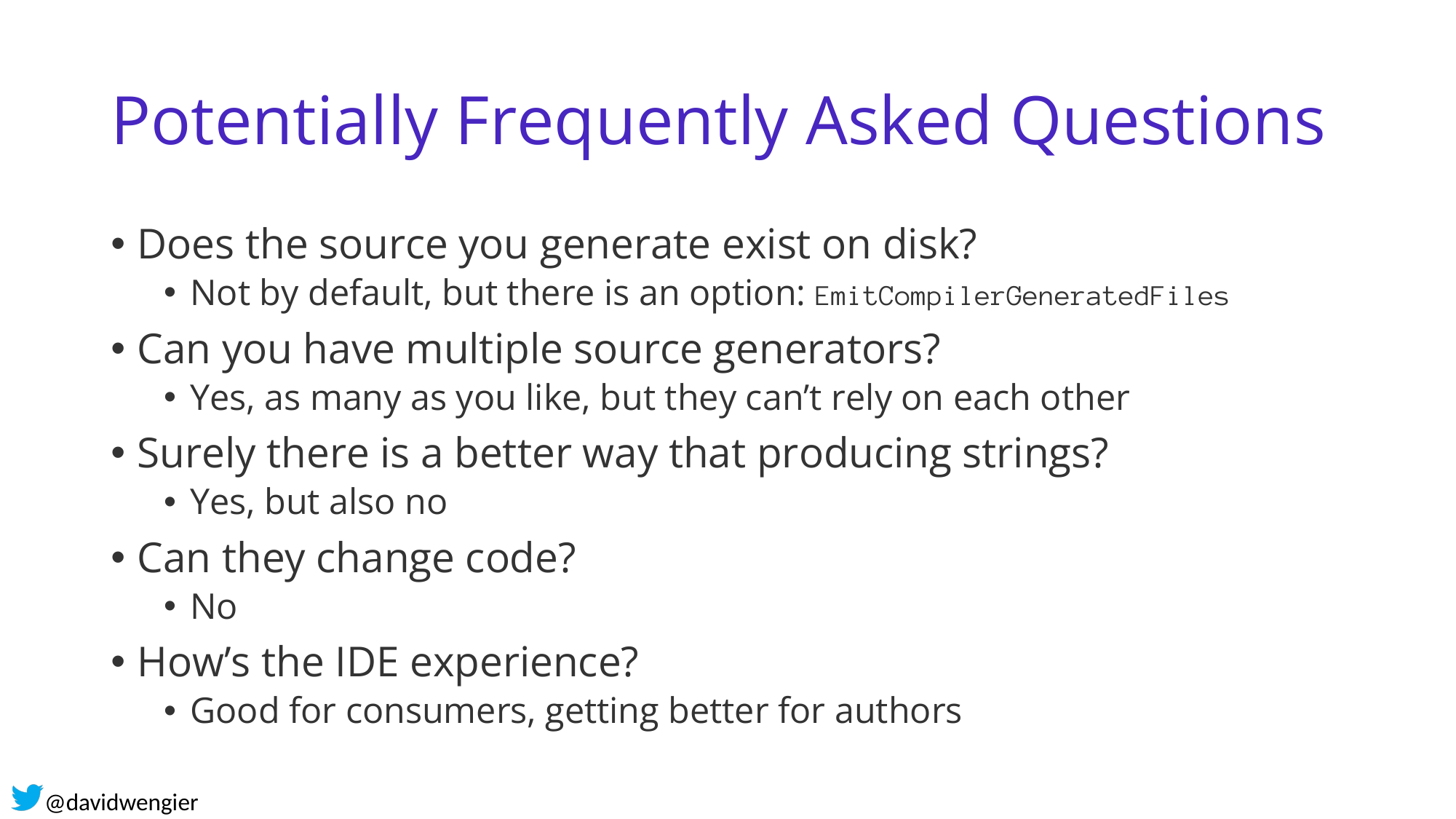

# Potentially Frequently Asked Questions
Does the source you generate exist on disk?
Not by default, but there is an option: EmitCompilerGeneratedFiles
Can you have multiple source generators?
Yes, as many as you like, but they can’t rely on each other
Surely there is a better way that producing strings?
Yes, but also no
Can they change code?
No
How’s the IDE experience?
Good for consumers, getting better for authors